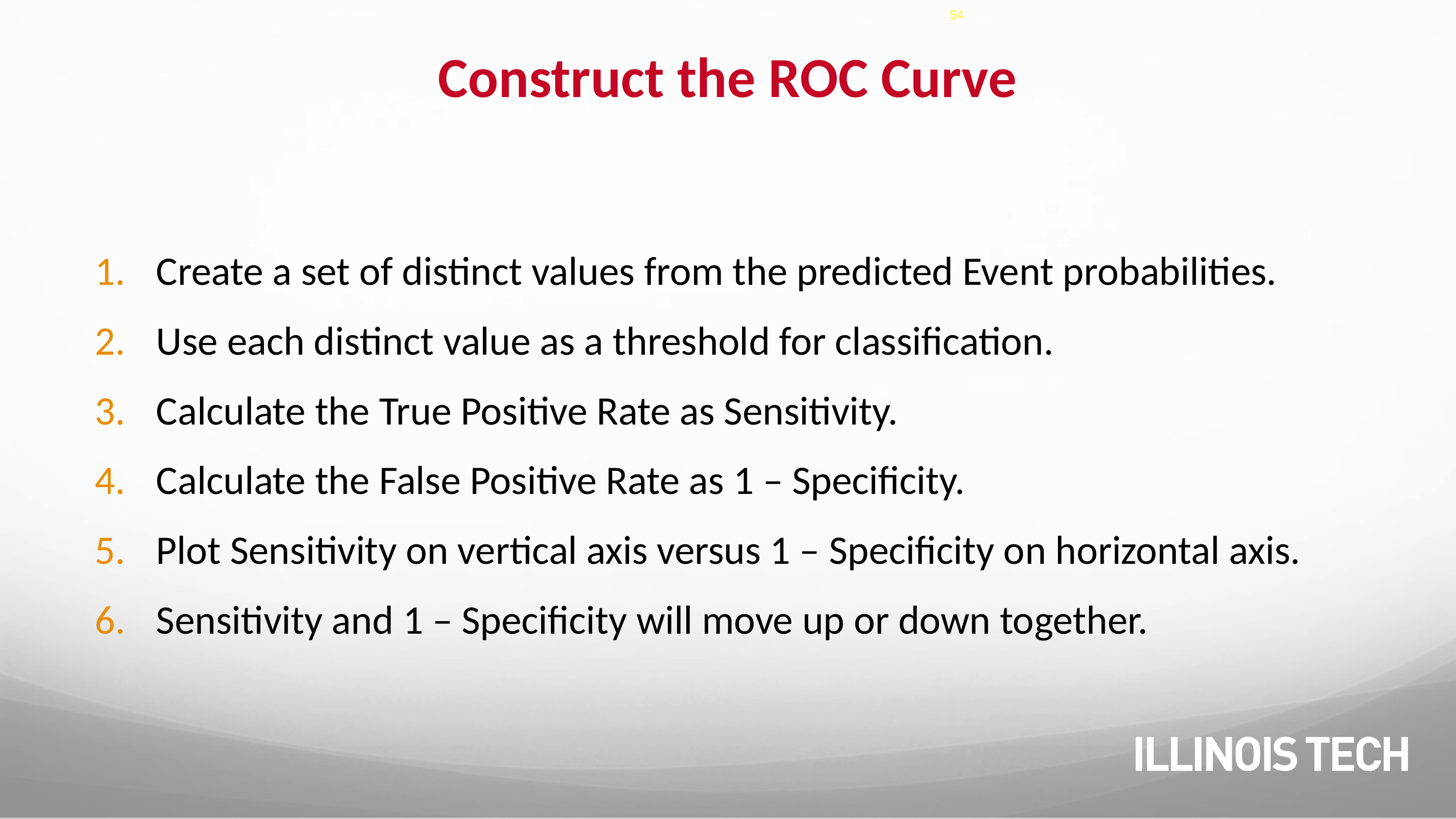

54
# Construct the ROC Curve
Create a set of distinct values from the predicted Event probabilities.
Use each distinct value as a threshold for classification.
Calculate the True Positive Rate as Sensitivity.
Calculate the False Positive Rate as 1 – Specificity.
Plot Sensitivity on vertical axis versus 1 – Specificity on horizontal axis.
Sensitivity and 1 – Specificity will move up or down together.